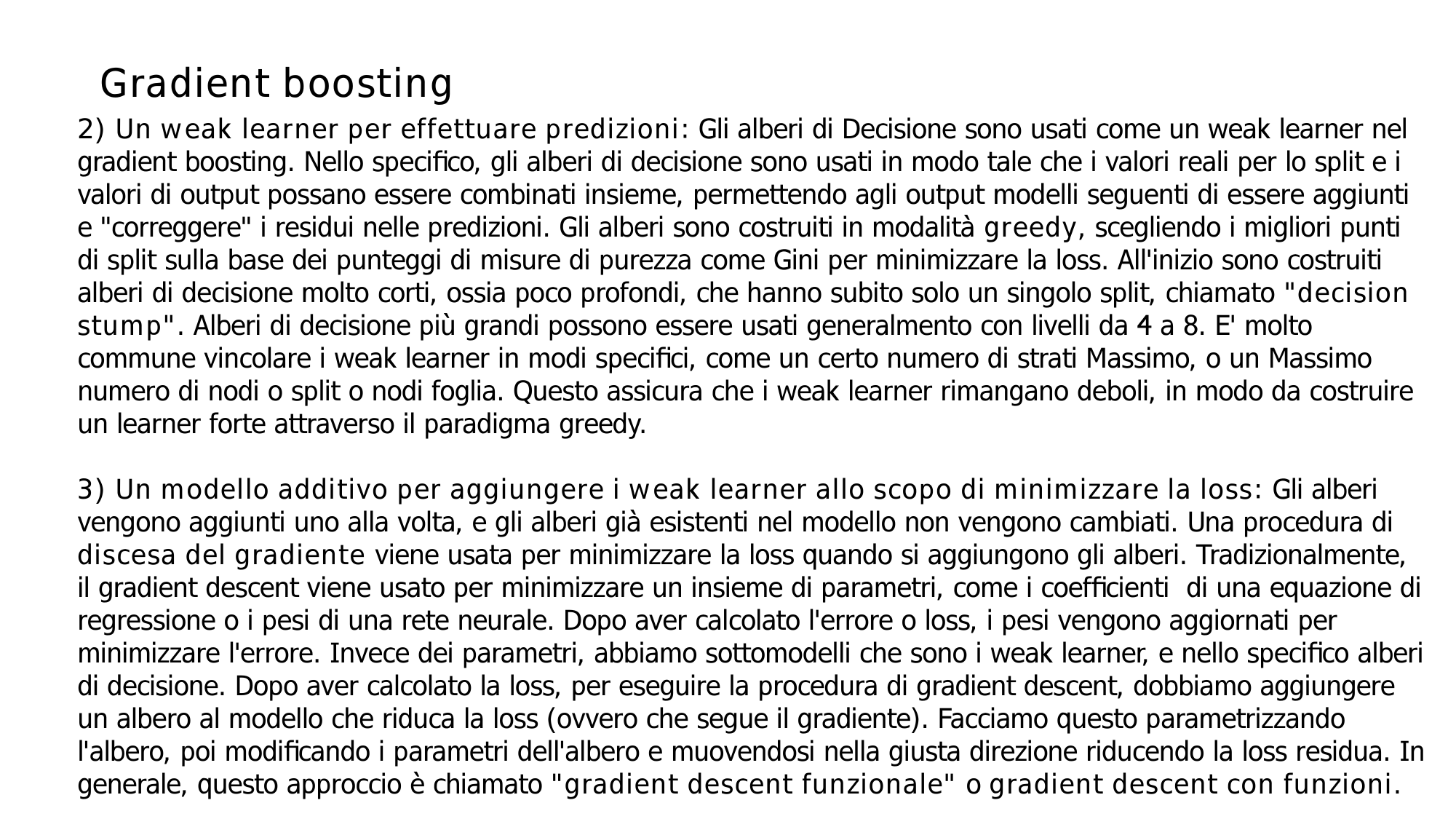

Gradient boosting

2) Un weak learner per effettuare predizioni: Gli alberi di Decisione sono usati come un weak learner nel gradient boosting. Nello specifico, gli alberi di decisione sono usati in modo tale che i valori reali per lo split e i valori di output possano essere combinati insieme, permettendo agli output modelli seguenti di essere aggiunti e "correggere" i residui nelle predizioni. Gli alberi sono costruiti in modalità greedy, scegliendo i migliori punti di split sulla base dei punteggi di misure di purezza come Gini per minimizzare la loss. All'inizio sono costruiti alberi di decisione molto corti, ossia poco profondi, che hanno subito solo un singolo split, chiamato "decision stump". Alberi di decisione più grandi possono essere usati generalmento con livelli da 4 a 8. E' molto commune vincolare i weak learner in modi specifici, come un certo numero di strati Massimo, o un Massimo numero di nodi o split o nodi foglia. Questo assicura che i weak learner rimangano deboli, in modo da costruire un learner forte attraverso il paradigma greedy.

3) Un modello additivo per aggiungere i weak learner allo scopo di minimizzare la loss: Gli alberi vengono aggiunti uno alla volta, e gli alberi già esistenti nel modello non vengono cambiati. Una procedura di discesa del gradiente viene usata per minimizzare la loss quando si aggiungono gli alberi. Tradizionalmente, il gradient descent viene usato per minimizzare un insieme di parametri, come i coefficienti  di una equazione di regressione o i pesi di una rete neurale. Dopo aver calcolato l'errore o loss, i pesi vengono aggiornati per minimizzare l'errore. Invece dei parametri, abbiamo sottomodelli che sono i weak learner, e nello specifico alberi di decisione. Dopo aver calcolato la loss, per eseguire la procedura di gradient descent, dobbiamo aggiungere un albero al modello che riduca la loss (ovvero che segue il gradiente). Facciamo questo parametrizzando l'albero, poi modificando i parametri dell'albero e muovendosi nella giusta direzione riducendo la loss residua. In generale, questo approccio è chiamato "gradient descent funzionale" o gradient descent con funzioni.